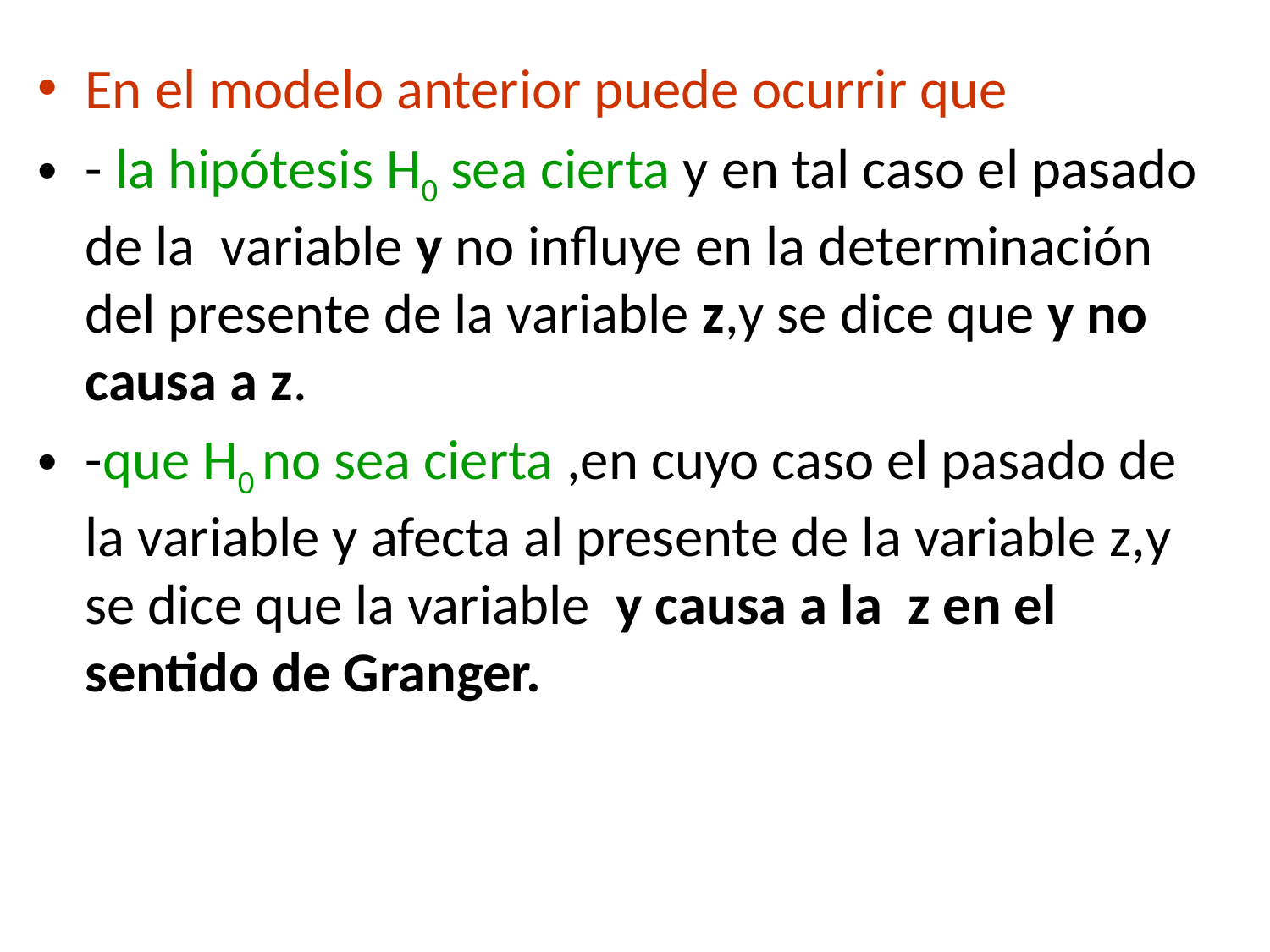

En el modelo anterior puede ocurrir que
- la hipótesis H0 sea cierta y en tal caso el pasado de la  variable y no influye en la determinación del presente de la variable z,y se dice que y no causa a z.
-que H0 no sea cierta ,en cuyo caso el pasado de la variable y afecta al presente de la variable z,y se dice que la variable  y causa a la  z en el sentido de Granger.